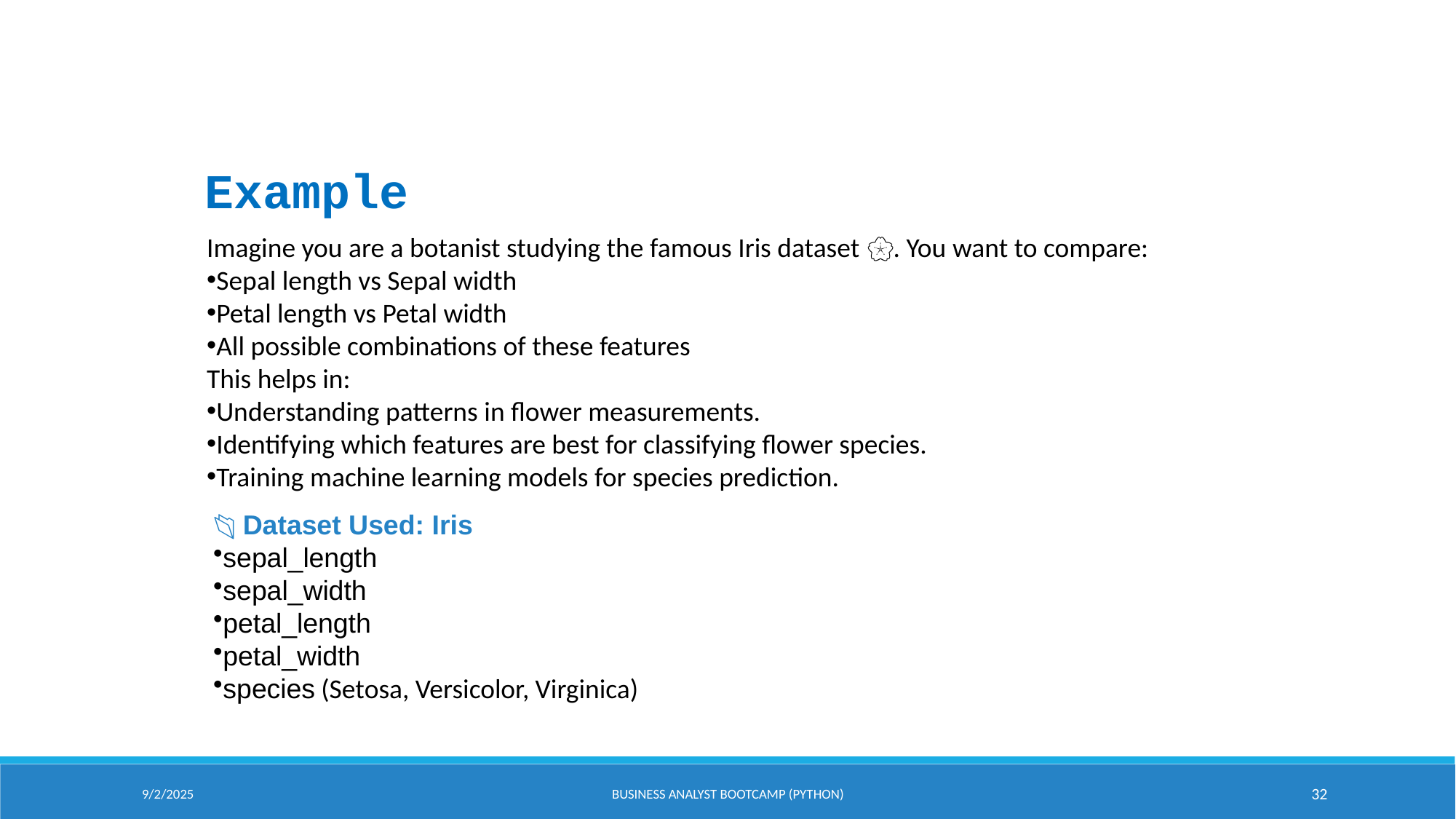

Example
Imagine you are a botanist studying the famous Iris dataset 🌸. You want to compare:
Sepal length vs Sepal width
Petal length vs Petal width
All possible combinations of these features
This helps in:
Understanding patterns in flower measurements.
Identifying which features are best for classifying flower species.
Training machine learning models for species prediction.
📂 Dataset Used: Iris
sepal_length
sepal_width
petal_length
petal_width
species (Setosa, Versicolor, Virginica)

9/2/2025
Business Analyst Bootcamp (PYTHON)
32